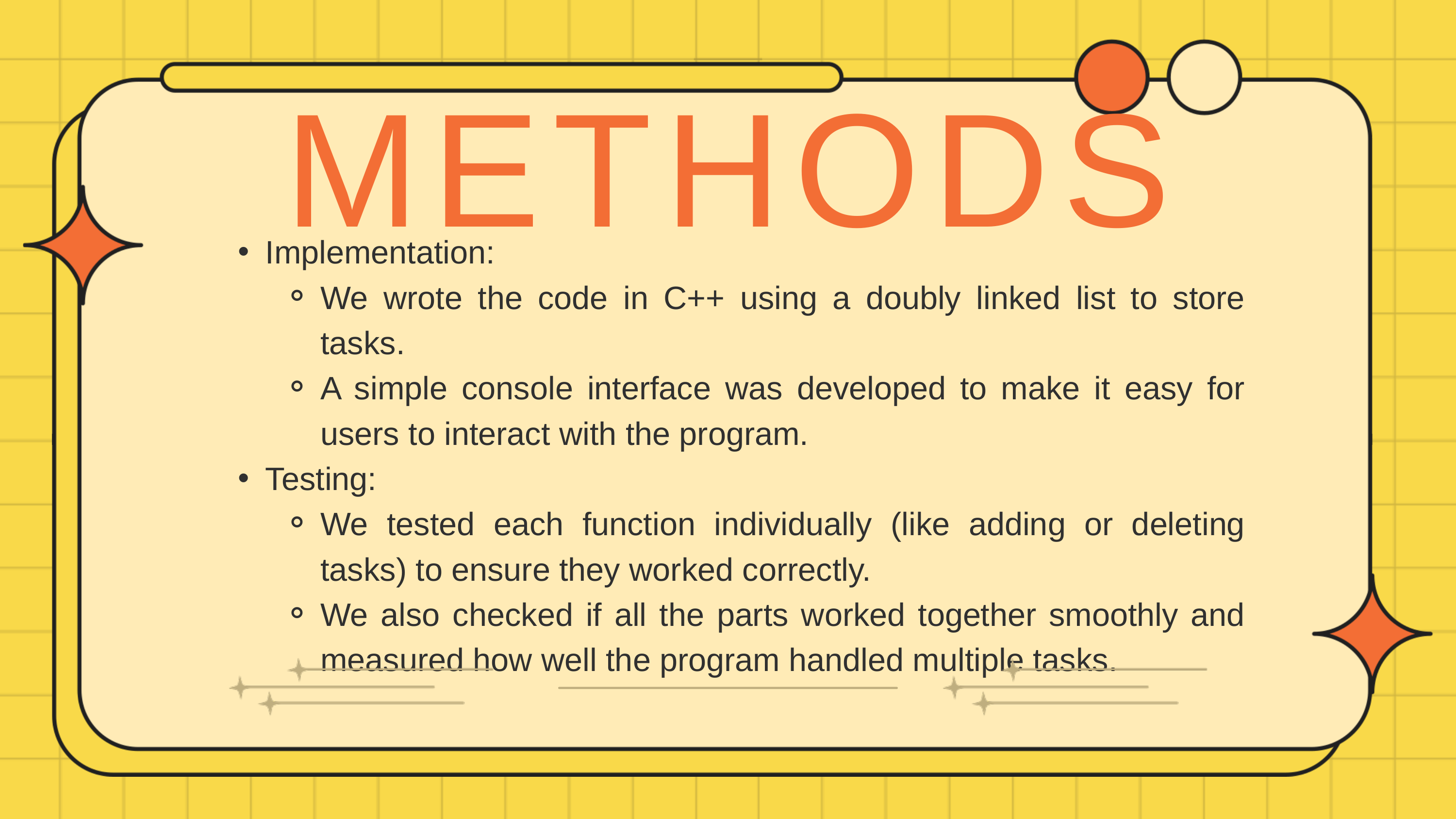

METHODS
Implementation:
We wrote the code in C++ using a doubly linked list to store tasks.
A simple console interface was developed to make it easy for users to interact with the program.
Testing:
We tested each function individually (like adding or deleting tasks) to ensure they worked correctly.
We also checked if all the parts worked together smoothly and measured how well the program handled multiple tasks.